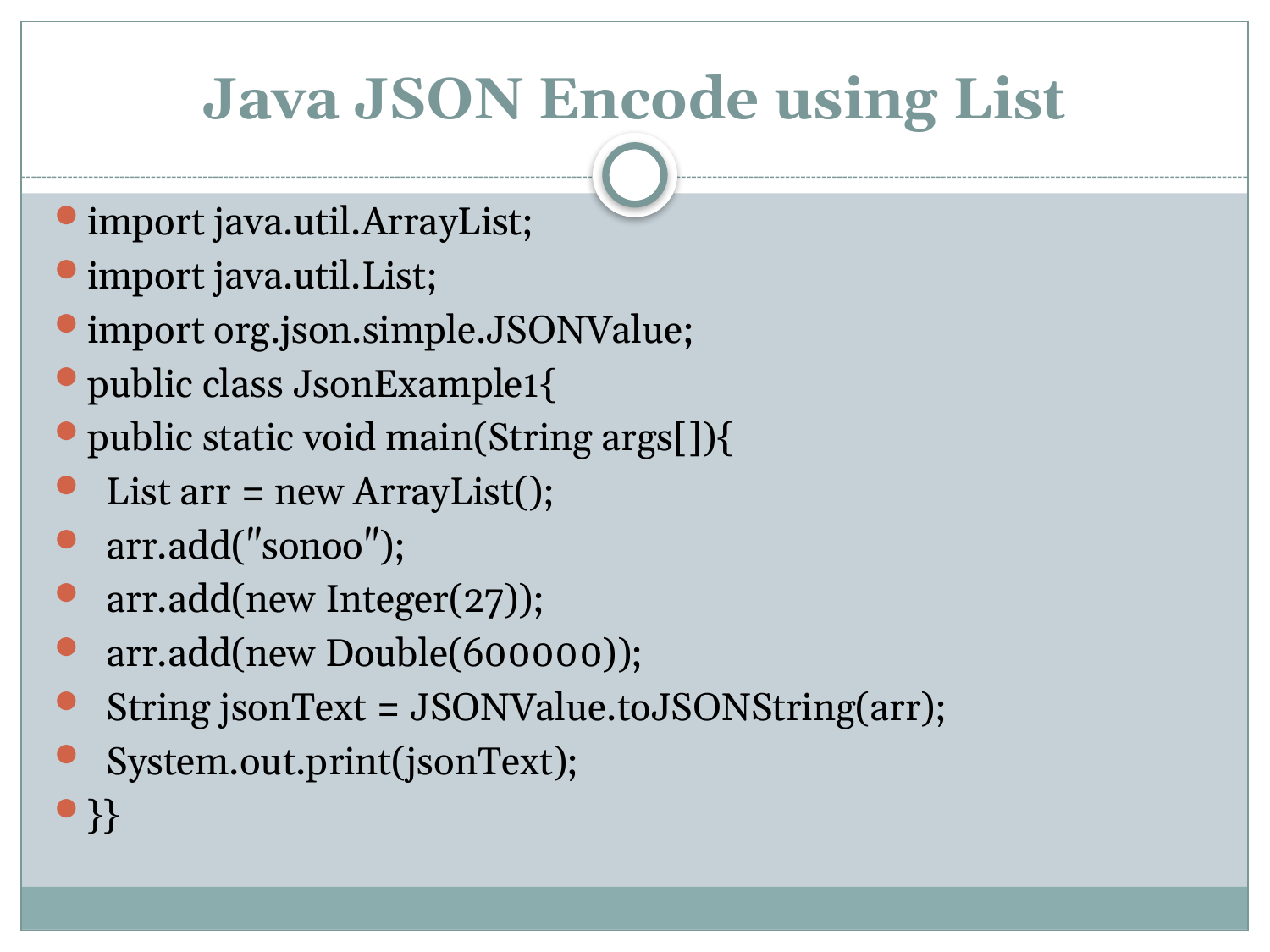

# Java JSON Encode using List
import java.util.ArrayList;
import java.util.List;
import org.json.simple.JSONValue;
public class JsonExample1{
public static void main(String args[]){
  List arr = new ArrayList();
  arr.add("sonoo");
  arr.add(new Integer(27));
  arr.add(new Double(600000));
  String jsonText = JSONValue.toJSONString(arr);
  System.out.print(jsonText);
}}